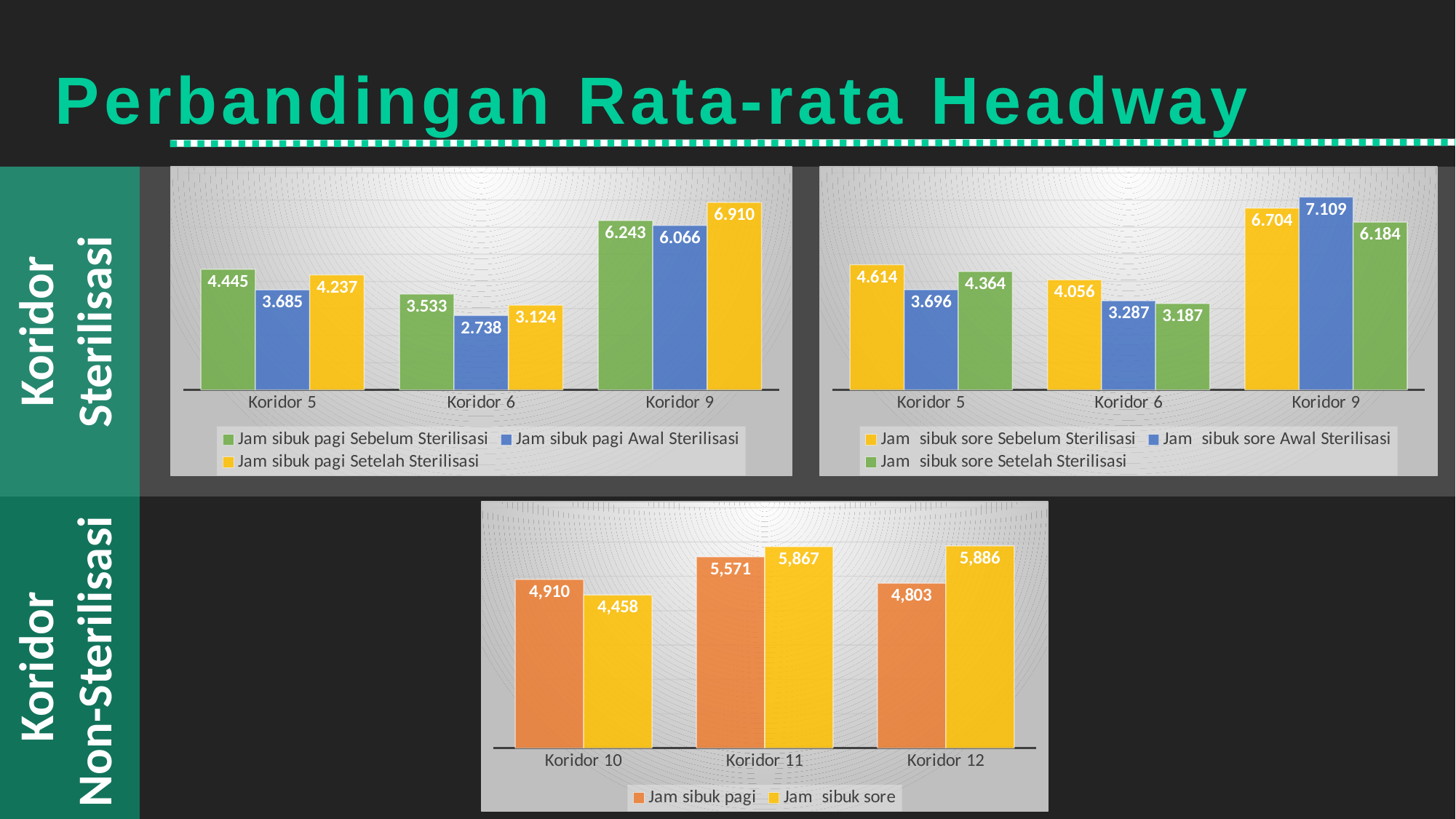

Perbandingan Rata-rata Headway

### Chart

| Category | Jam  sibuk sore | Jam  sibuk sore | Jam  sibuk sore |
|---|---|---|---|
| Koridor 5 | 4.614 | 3.696 | 4.364 |
| Koridor 6 | 4.056 | 3.287 | 3.187 |
| Koridor 9 | 6.704 | 7.109 | 6.184 |

### Chart

| Category | Jam sibuk pagi | Jam sibuk pagi | Jam sibuk pagi |
|---|---|---|---|
| Koridor 5 | 4.445 | 3.685 | 4.237 |
| Koridor 6 | 3.533 | 2.738 | 3.124 |
| Koridor 9 | 6.243 | 6.066 | 6.91 |
Koridor Sterilisasi
Koridor
Non-Sterilisasi

### Chart

| Category | Jam sibuk pagi | Jam  sibuk sore |
|---|---|---|
| Koridor 10 | 4910.0 | 4458.0 |
| Koridor 11 | 5571.0 | 5867.0 |
| Koridor 12 | 4803.0 | 5886.0 |